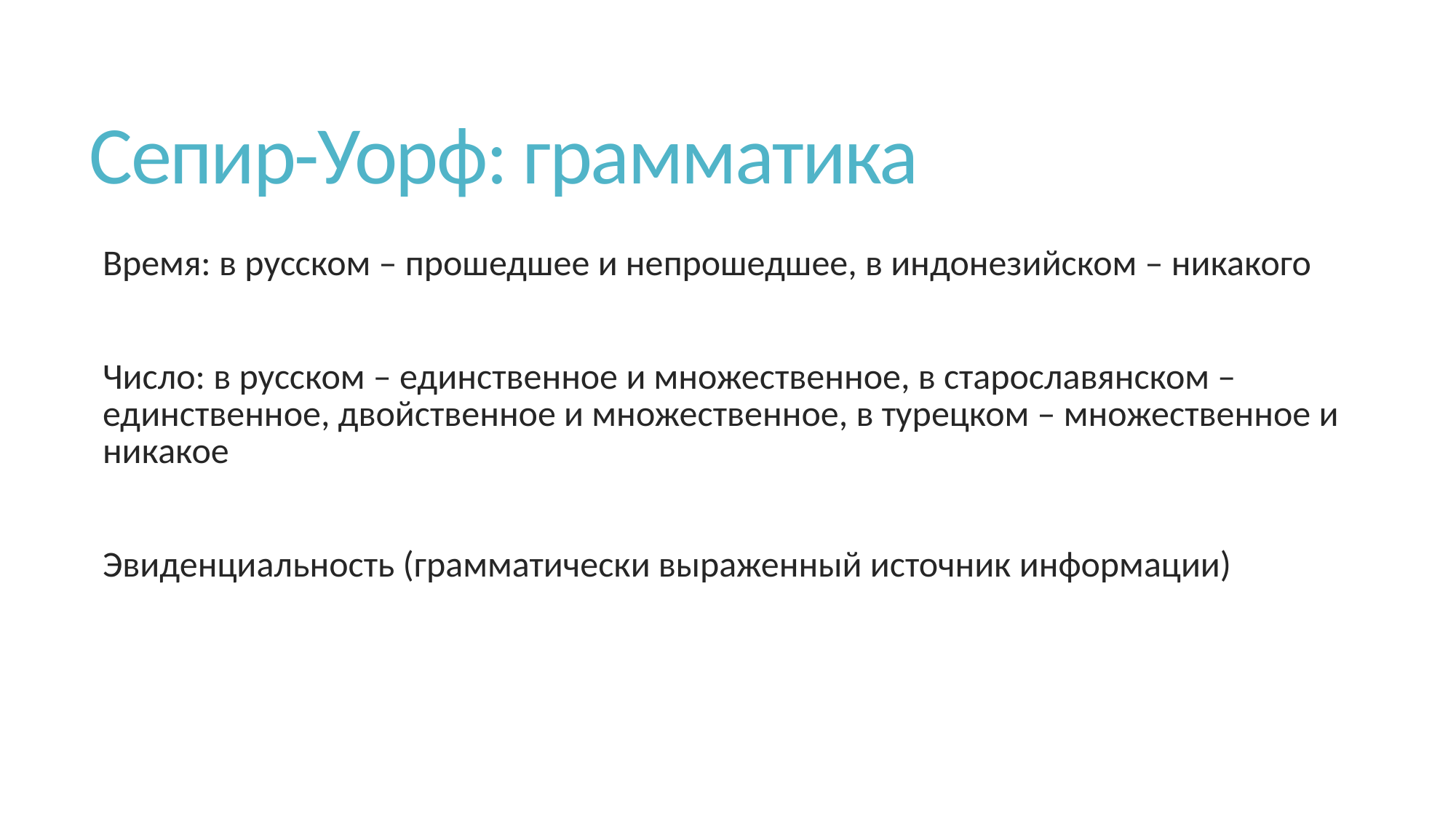

# Сепир-Уорф: грамматика
Время: в русском – прошедшее и непрошедшее, в индонезийском – никакого

Число: в русском – единственное и множественное, в старославянском – единственное, двойственное и множественное, в турецком – множественное и никакое

Эвиденциальность (грамматически выраженный источник информации)